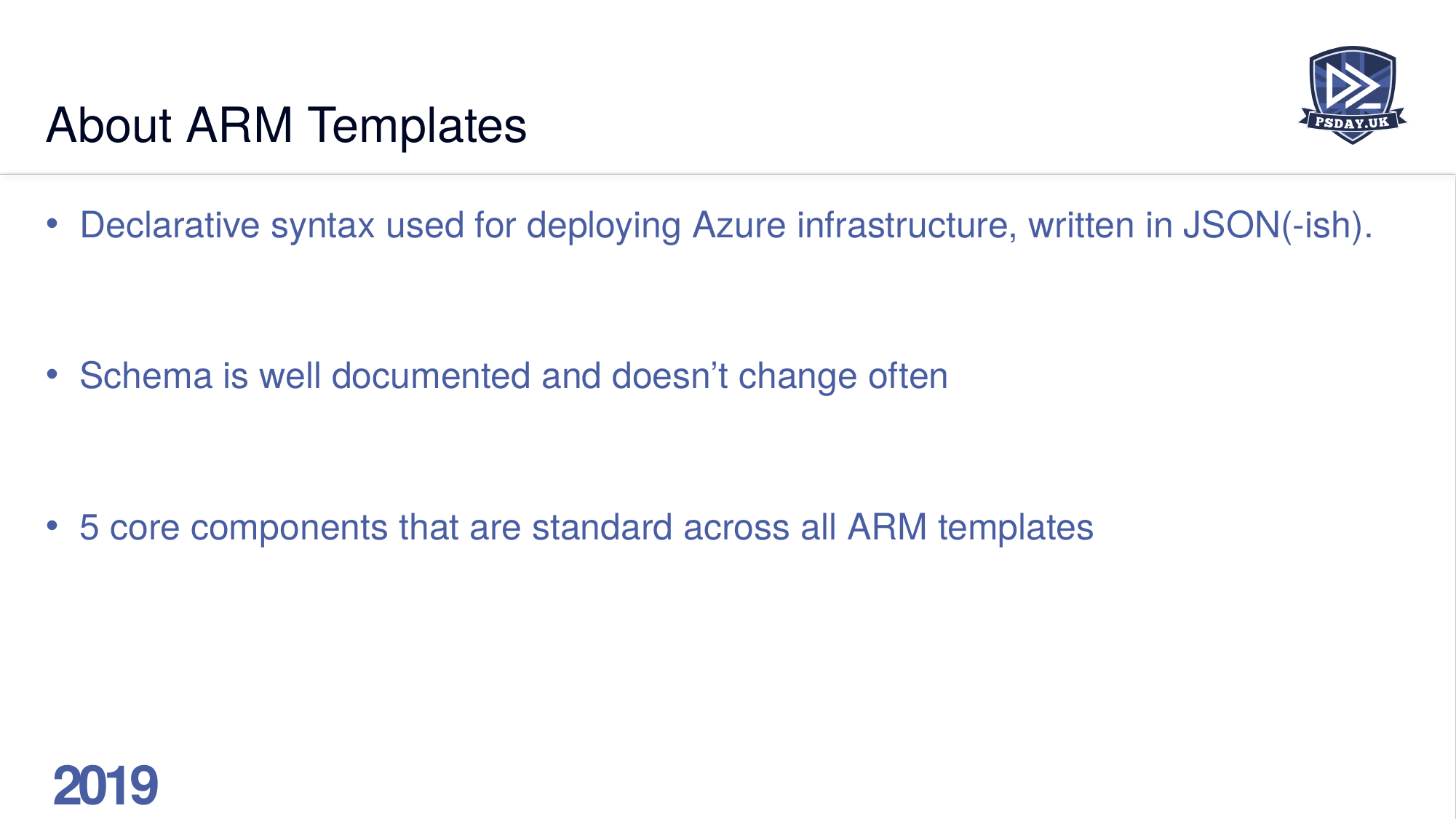

# About ARM Templates
Declarative syntax used for deploying Azure infrastructure, written in JSON(-ish).

Schema is well documented and doesn’t change often

5 core components that are standard across all ARM templates